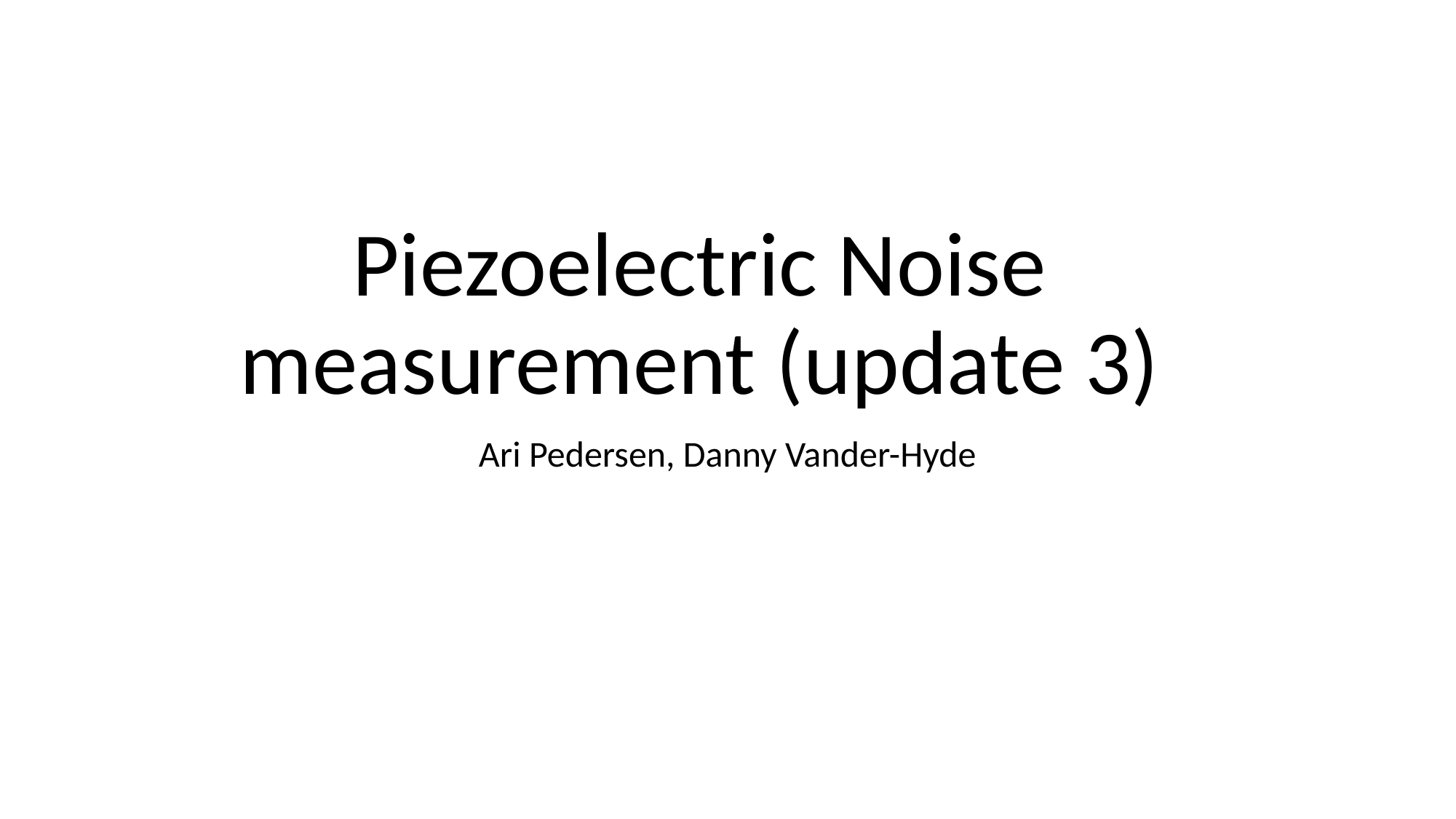

# Piezoelectric Noise measurement (update 3)
Ari Pedersen, Danny Vander-Hyde